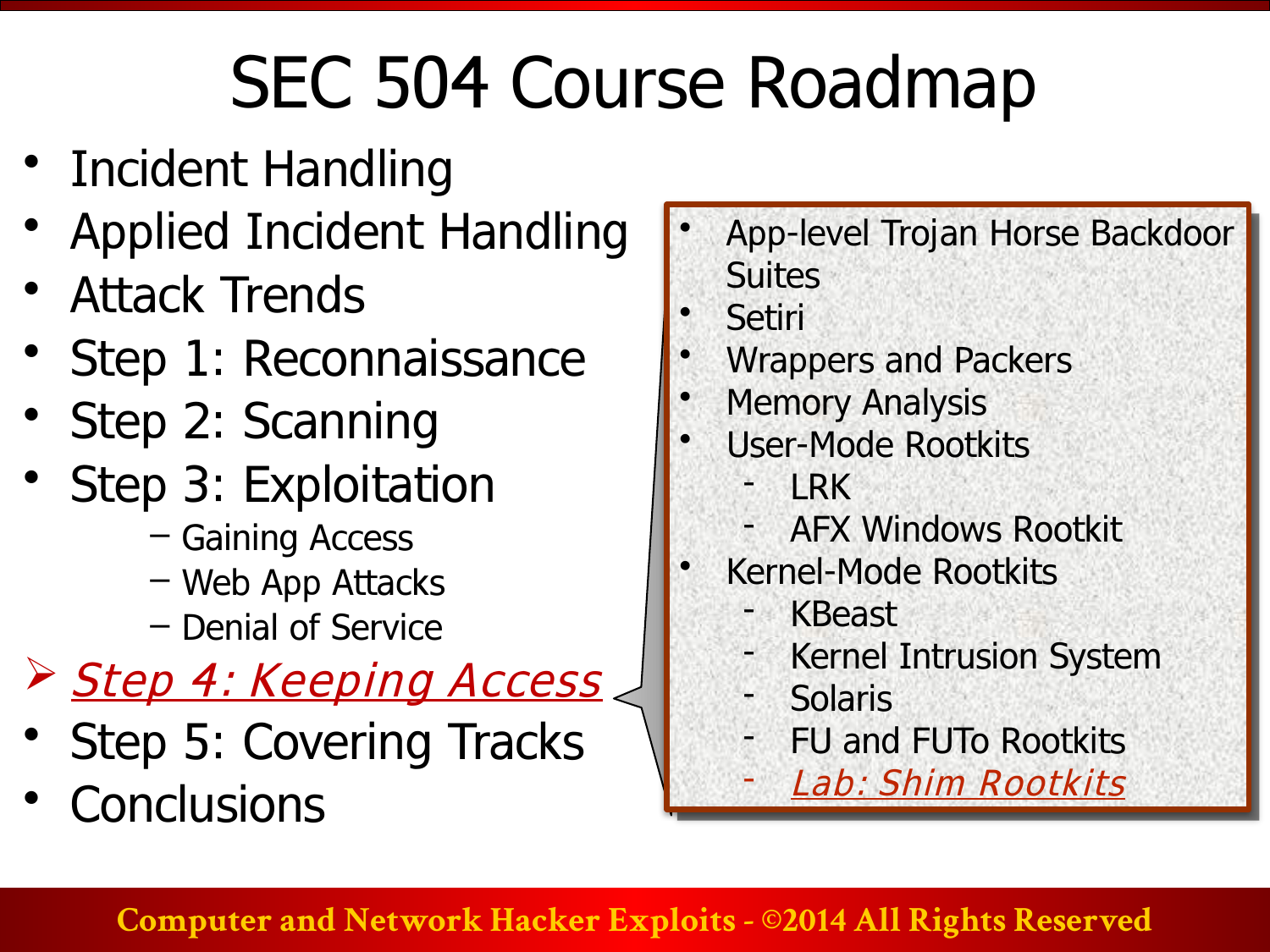

SEC 504 Course Roadmap
Incident Handling
Applied Incident Handling
Attack Trends
Step 1: Reconnaissance
Step 2: Scanning
Step 3: Exploitation
Gaining Access
Web App Attacks
Denial of Service
Step 4: Keeping Access
Step 5: Covering Tracks
Conclusions

App-level Trojan Horse Backdoor Suites
Setiri
Wrappers and Packers
Memory Analysis
User-Mode Rootkits
LRK
AFX Windows Rootkit
Kernel-Mode Rootkits
KBeast
Kernel Intrusion System
Solaris
FU and FUTo Rootkits
Lab: Shim Rootkits